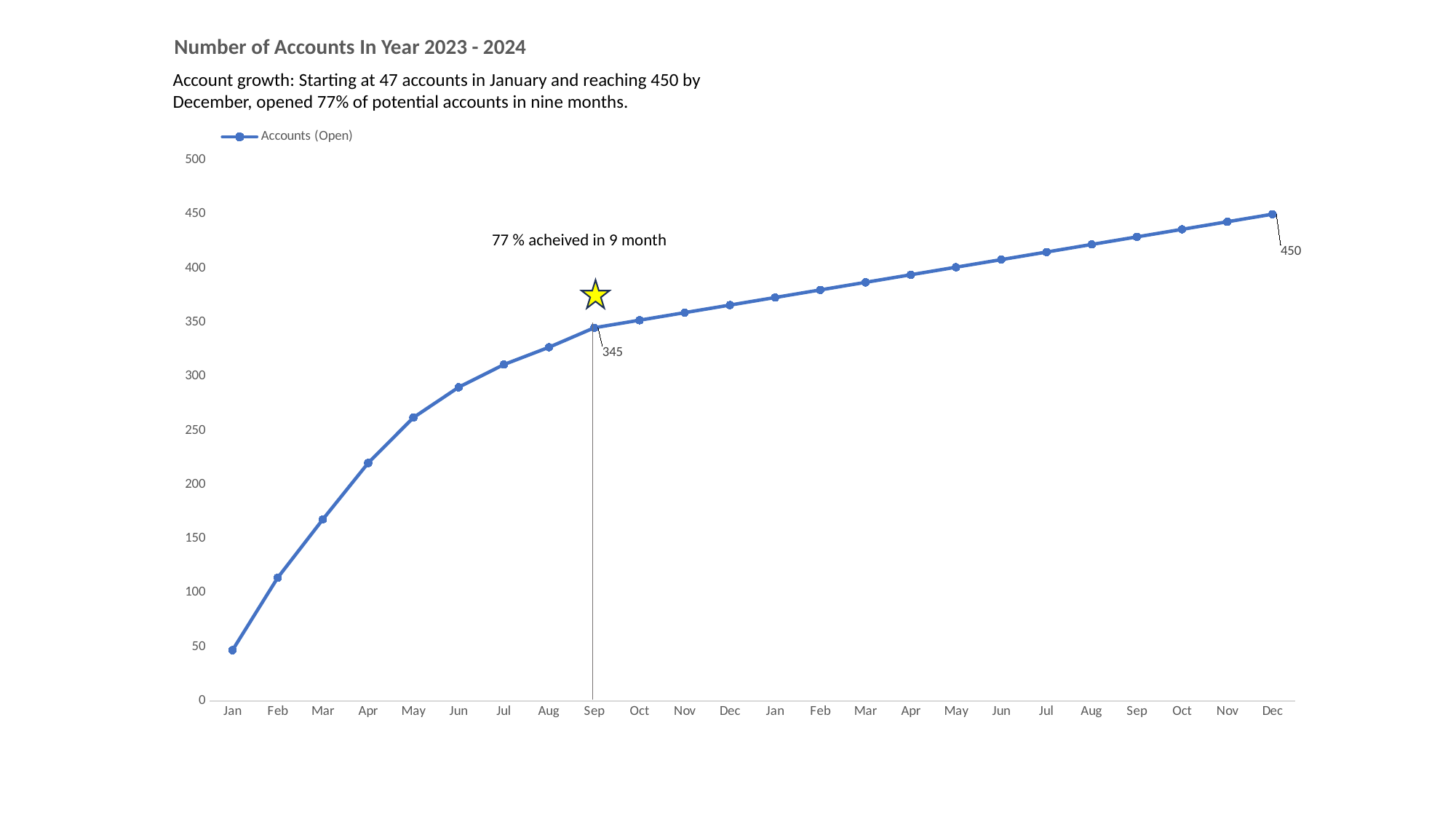

Number of Accounts In Year 2023 - 2024

Account growth: Starting at 47 accounts in January and reaching 450 by December, opened 77% of potential accounts in nine months.

### Chart

| Category |  |
|---|---|
| Jan | 47.0 |
| Feb | 114.0 |
| Mar | 168.0 |
| Apr | 220.0 |
| May | 262.0 |
| Jun | 290.0 |
| Jul | 311.0 |
| Aug | 327.0 |
| Sep | 345.0 |
| Oct | 352.0 |
| Nov | 359.0 |
| Dec | 366.0 |
| Jan | 373.0 |
| Feb | 380.0 |
| Mar | 387.0 |
| Apr | 394.0 |
| May | 401.0 |
| Jun | 408.0 |
| Jul | 415.0 |
| Aug | 422.0 |
| Sep | 429.0 |
| Oct | 436.0 |
| Nov | 443.0 |
| Dec | 450.0 |
77 % acheived in 9 month